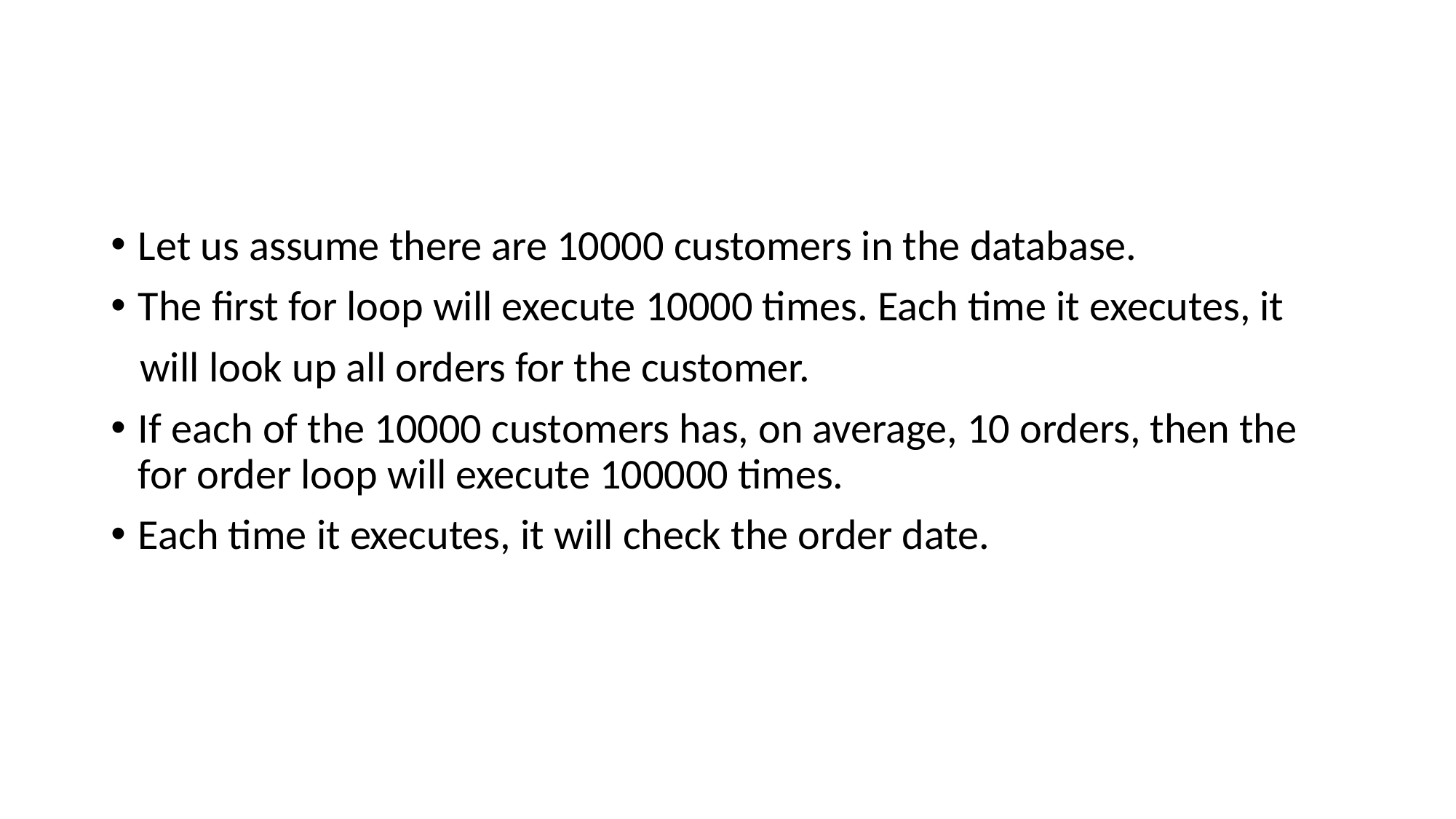

#
Let us assume there are 10000 customers in the database.
The first for loop will execute 10000 times. Each time it executes, it
   will look up all orders for the customer.
If each of the 10000 customers has, on average, 10 orders, then the for order loop will execute 100000 times.
Each time it executes, it will check the order date.